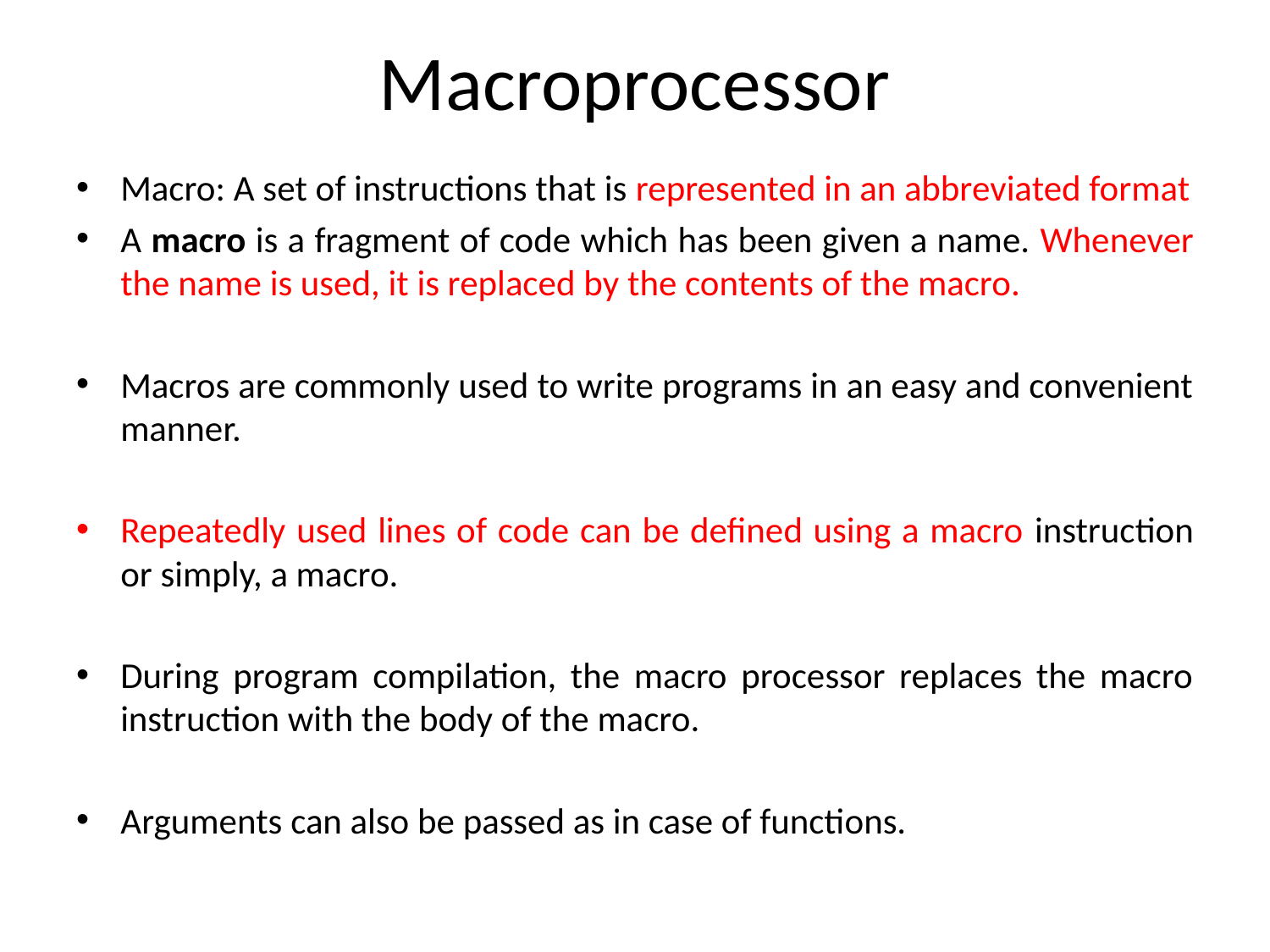

# Macroprocessor
Macro: A set of instructions that is represented in an abbreviated format
A macro is a fragment of code which has been given a name. Whenever the name is used, it is replaced by the contents of the macro.

Macros are commonly used to write programs in an easy and convenient manner.

Repeatedly used lines of code can be defined using a macro instruction or simply, a macro.

During program compilation, the macro processor replaces the macro instruction with the body of the macro.

Arguments can also be passed as in case of functions.